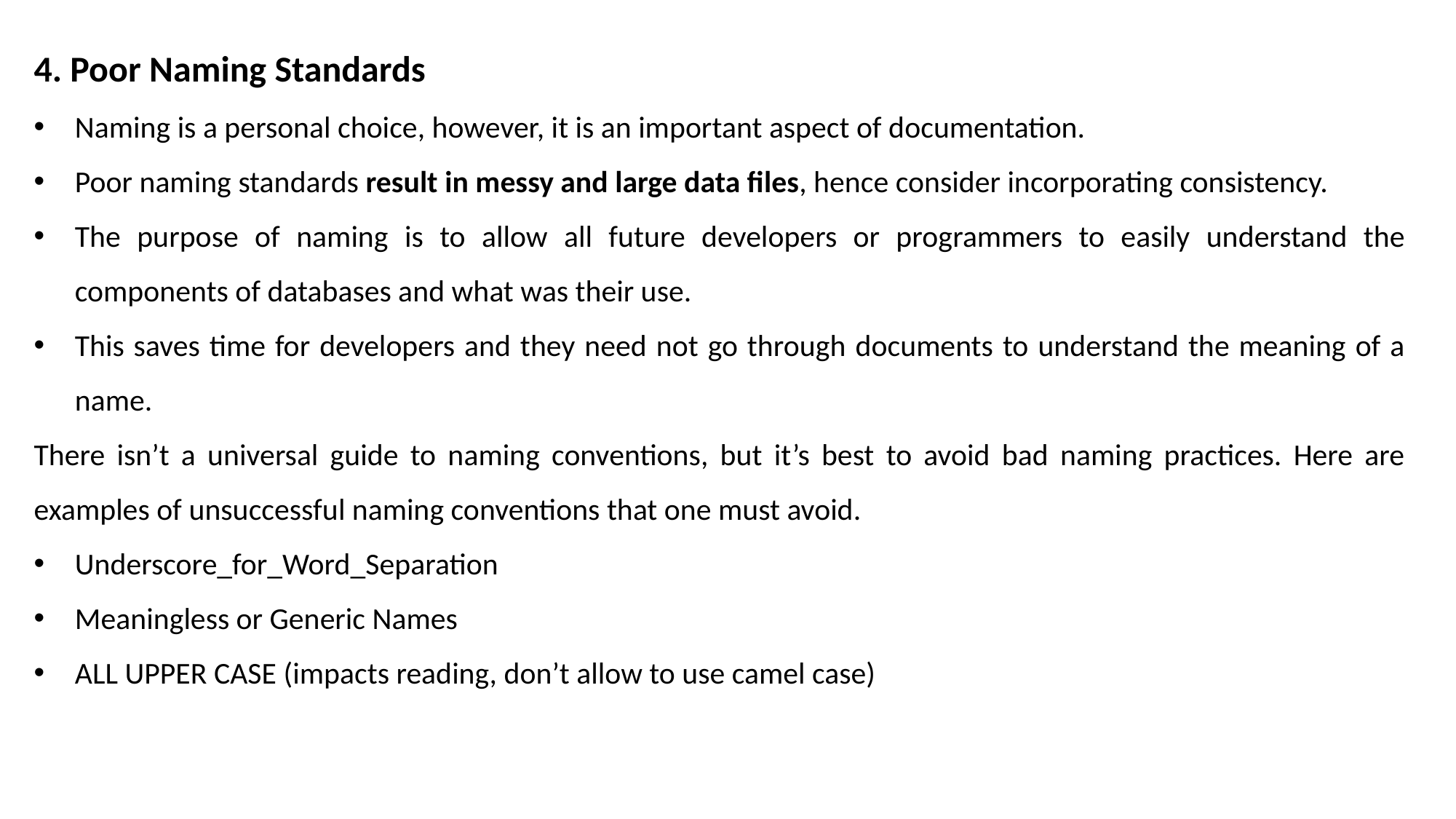

4. Poor Naming Standards
Naming is a personal choice, however, it is an important aspect of documentation.
Poor naming standards result in messy and large data files, hence consider incorporating consistency.
The purpose of naming is to allow all future developers or programmers to easily understand the components of databases and what was their use.
This saves time for developers and they need not go through documents to understand the meaning of a name.
There isn’t a universal guide to naming conventions, but it’s best to avoid bad naming practices. Here are examples of unsuccessful naming conventions that one must avoid.
Underscore_for_Word_Separation
Meaningless or Generic Names
ALL UPPER CASE (impacts reading, don’t allow to use camel case)